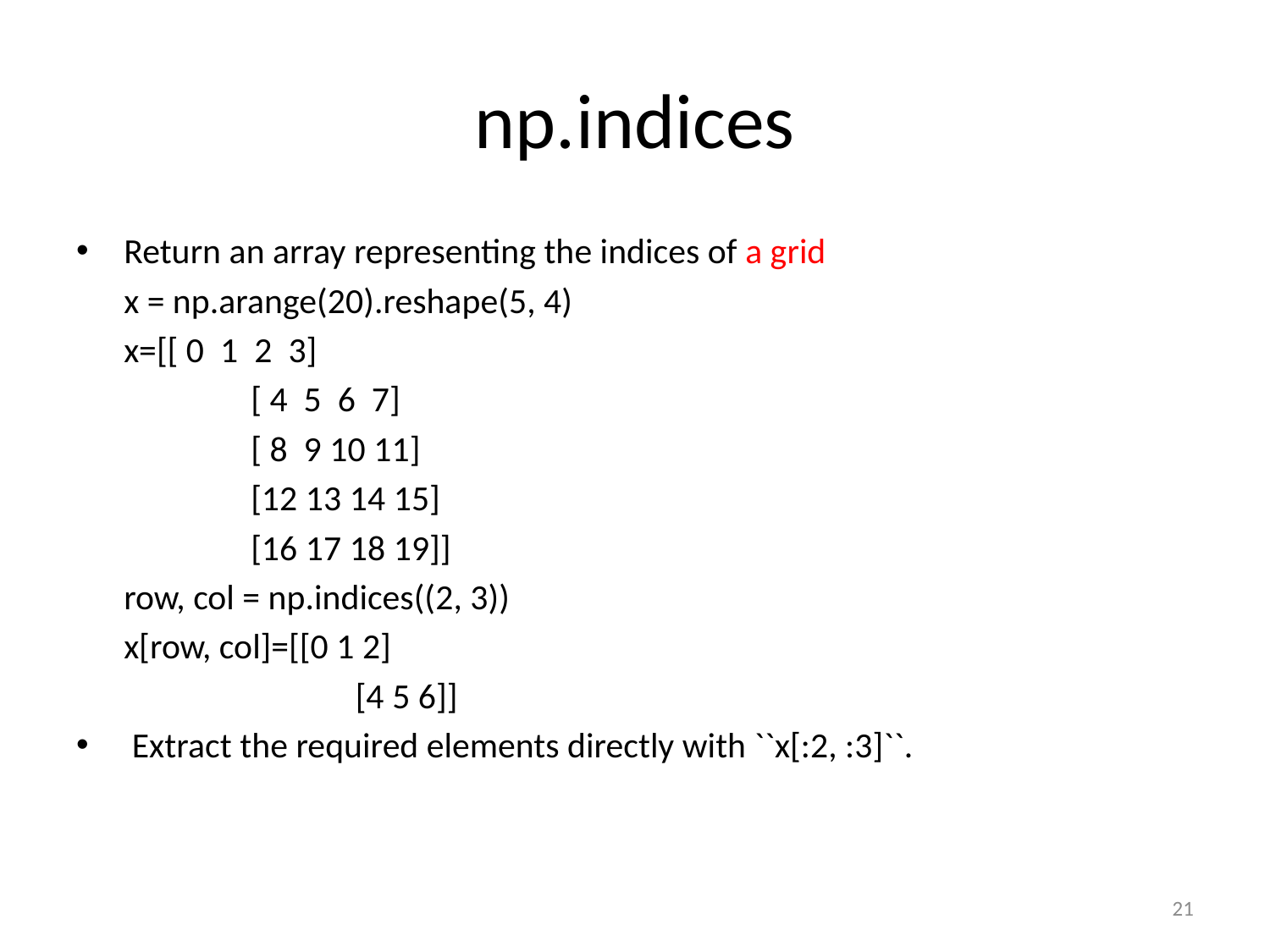

# np.indices
Return an array representing the indices of a grid
	x = np.arange(20).reshape(5, 4)
	x=[[ 0  1  2  3]
 		[ 4  5  6  7]
 		[ 8  9 10 11]
 		[12 13 14 15]
 		[16 17 18 19]]
	row, col = np.indices((2, 3))
	x[row, col]=[[0 1 2]
 		             [4 5 6]]
 Extract the required elements directly with ``x[:2, :3]``.
21